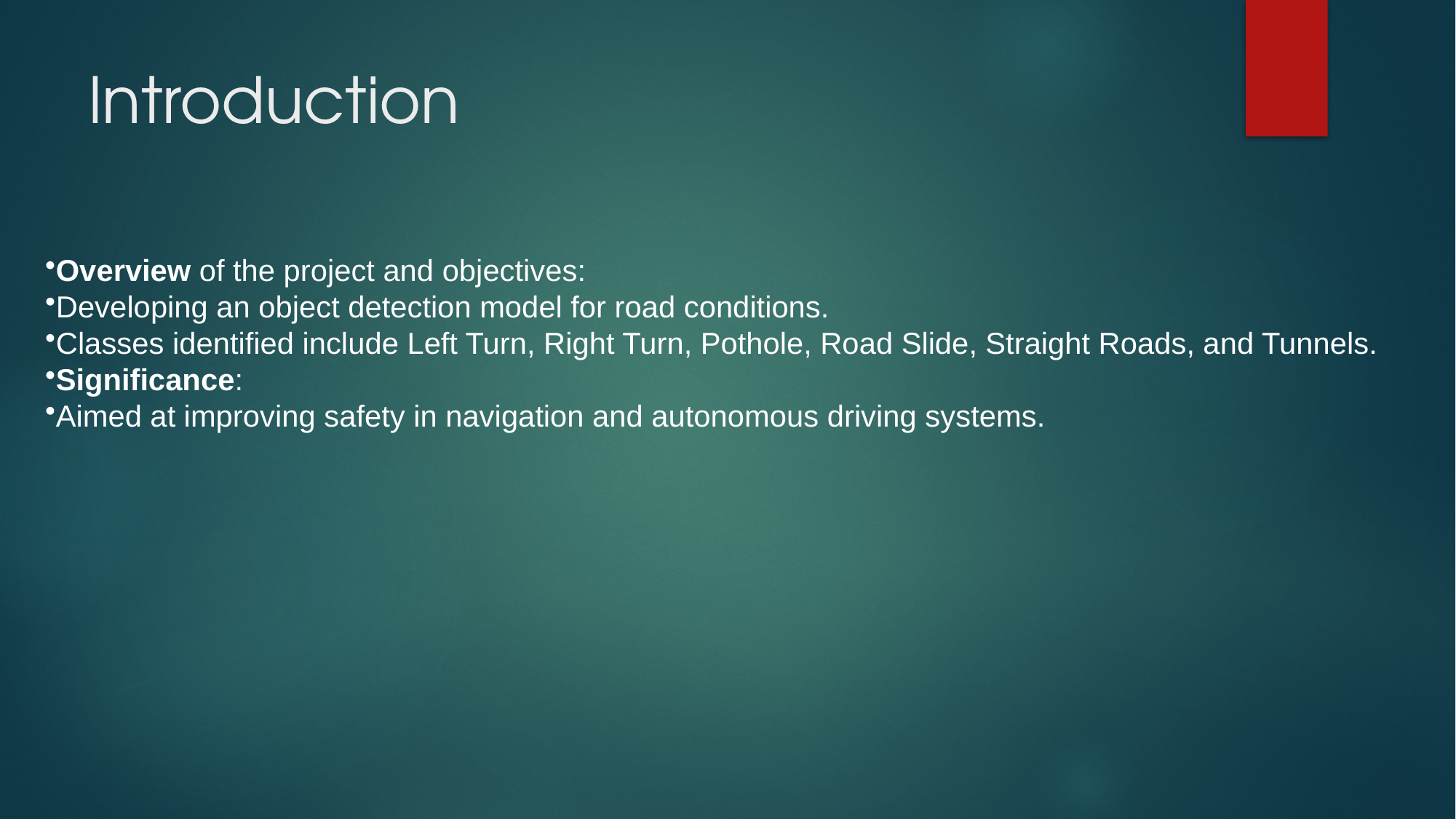

# Introduction
Overview of the project and objectives:
Developing an object detection model for road conditions.
Classes identified include Left Turn, Right Turn, Pothole, Road Slide, Straight Roads, and Tunnels.
Significance:
Aimed at improving safety in navigation and autonomous driving systems.